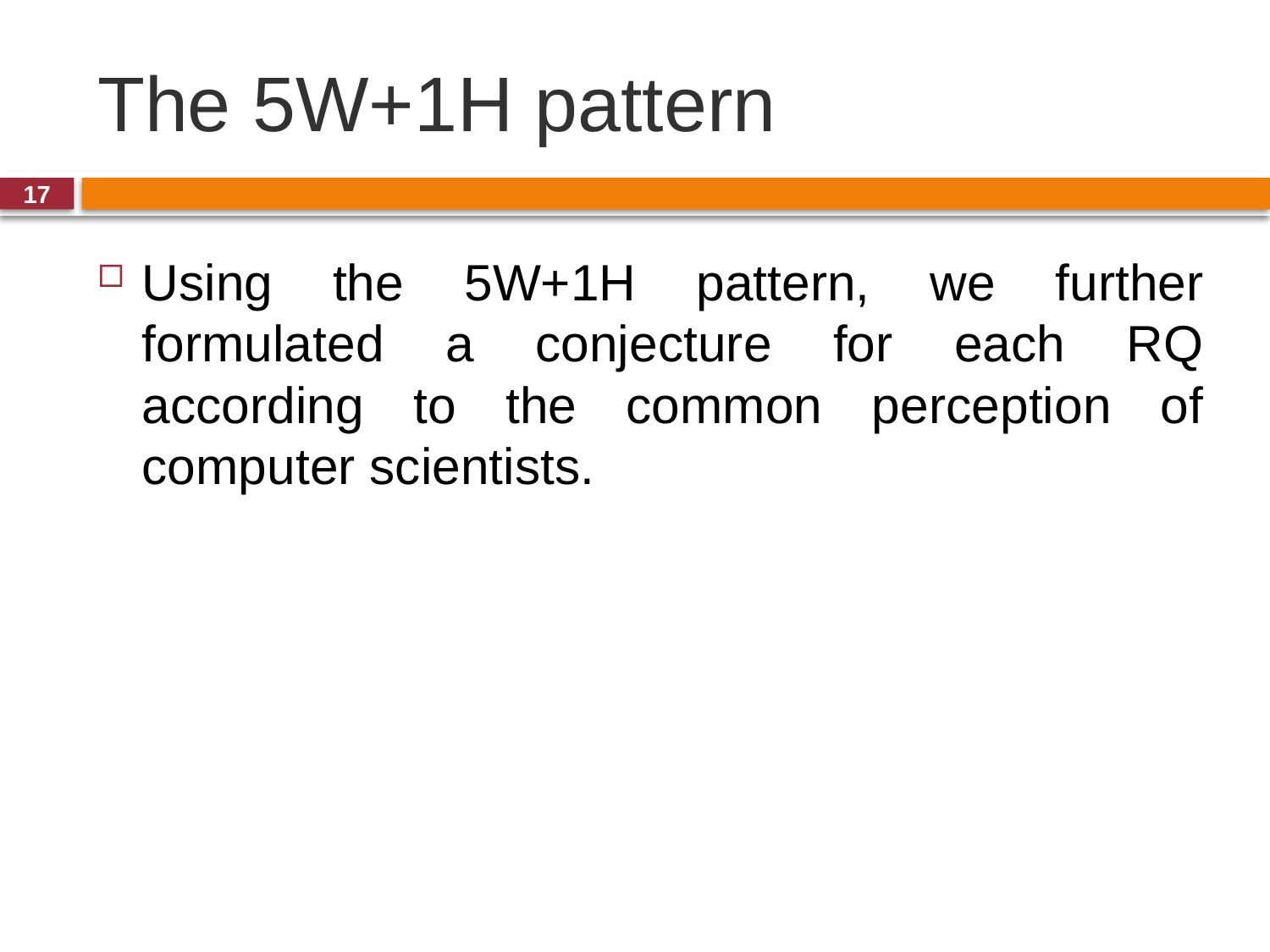

# The 5W+1H pattern
17
Using the 5W+1H pattern, we further formulated a conjecture for each RQ according to the common perception of computer scientists.